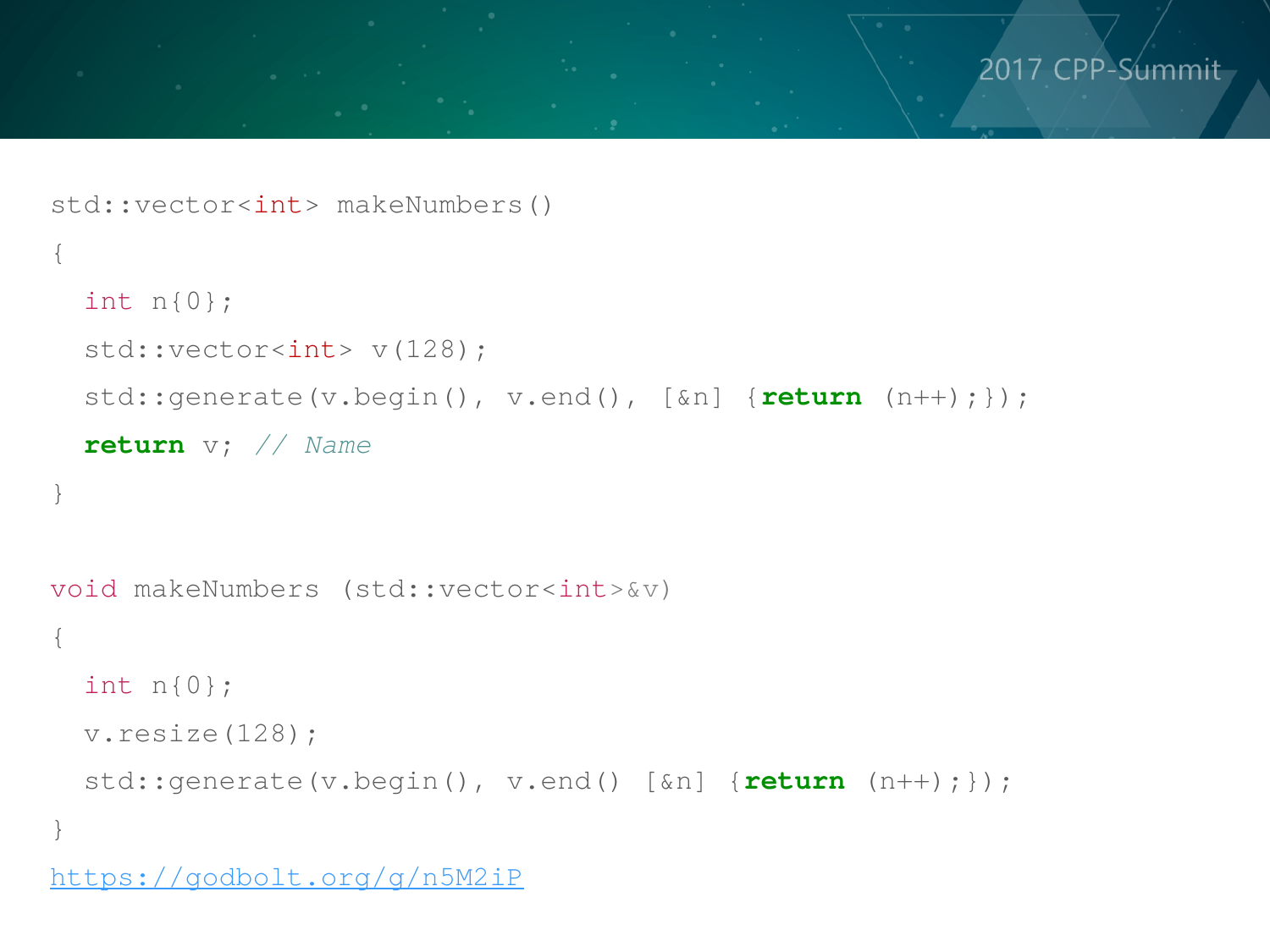

std::vector<int> makeNumbers()
{
  int n{0};
  std::vector<int> v(128);
  std::generate(v.begin(), v.end(), [&n] {return (n++);});
  return v; // Name
}

void makeNumbers (std::vector<int>&v)
{
  int n{0};
  v.resize(128);
  std::generate(v.begin(), v.end() [&n] {return (n++);});
}
https://godbolt.org/g/n5M2iP